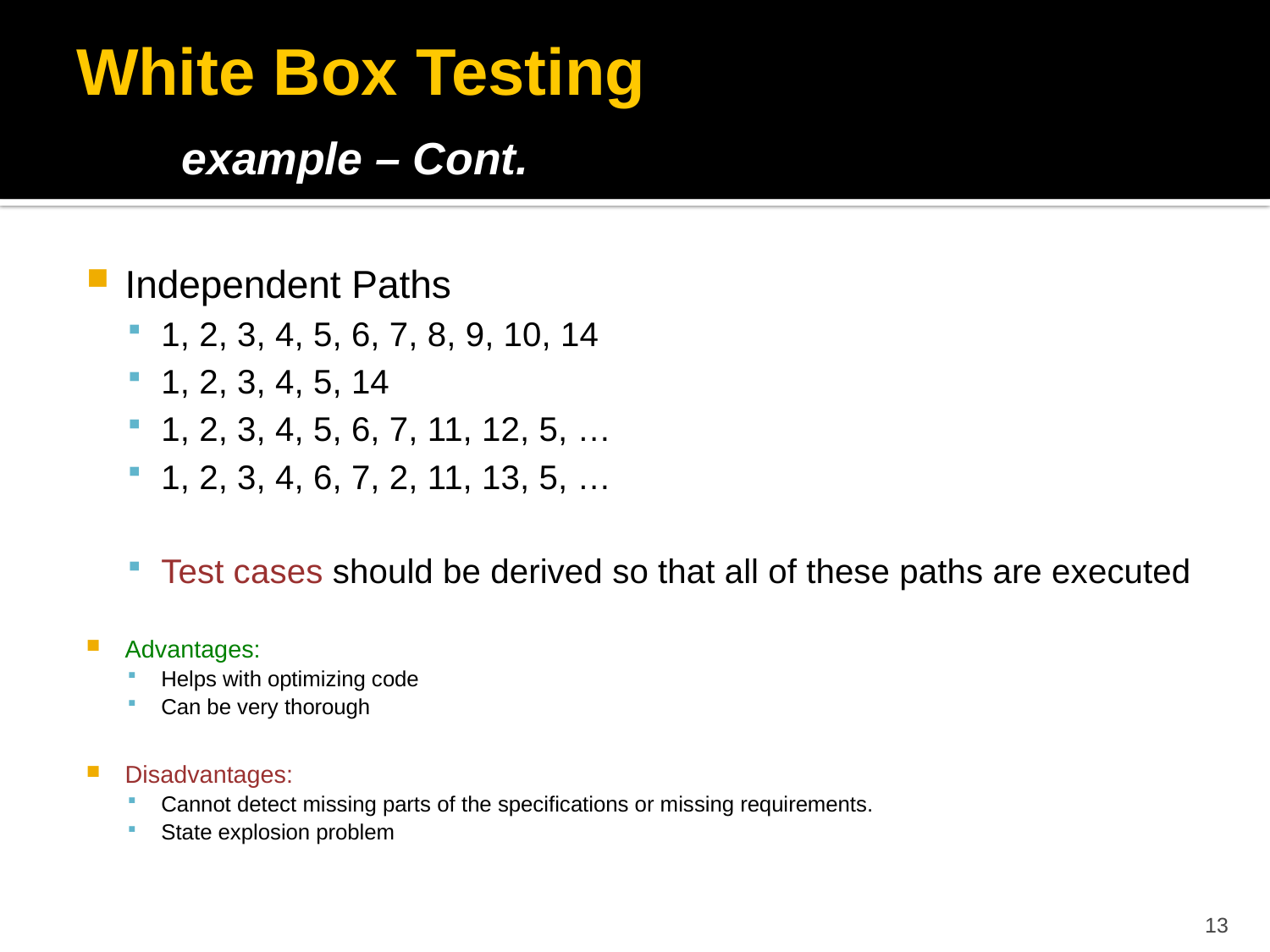

# White Box Testing example – Cont.
Independent Paths
1, 2, 3, 4, 5, 6, 7, 8, 9, 10, 14
1, 2, 3, 4, 5, 14
1, 2, 3, 4, 5, 6, 7, 11, 12, 5, …
1, 2, 3, 4, 6, 7, 2, 11, 13, 5, …

Test cases should be derived so that all of these paths are executed

Advantages:
Helps with optimizing code
Can be very thorough

Disadvantages:
Cannot detect missing parts of the specifications or missing requirements.
State explosion problem

13